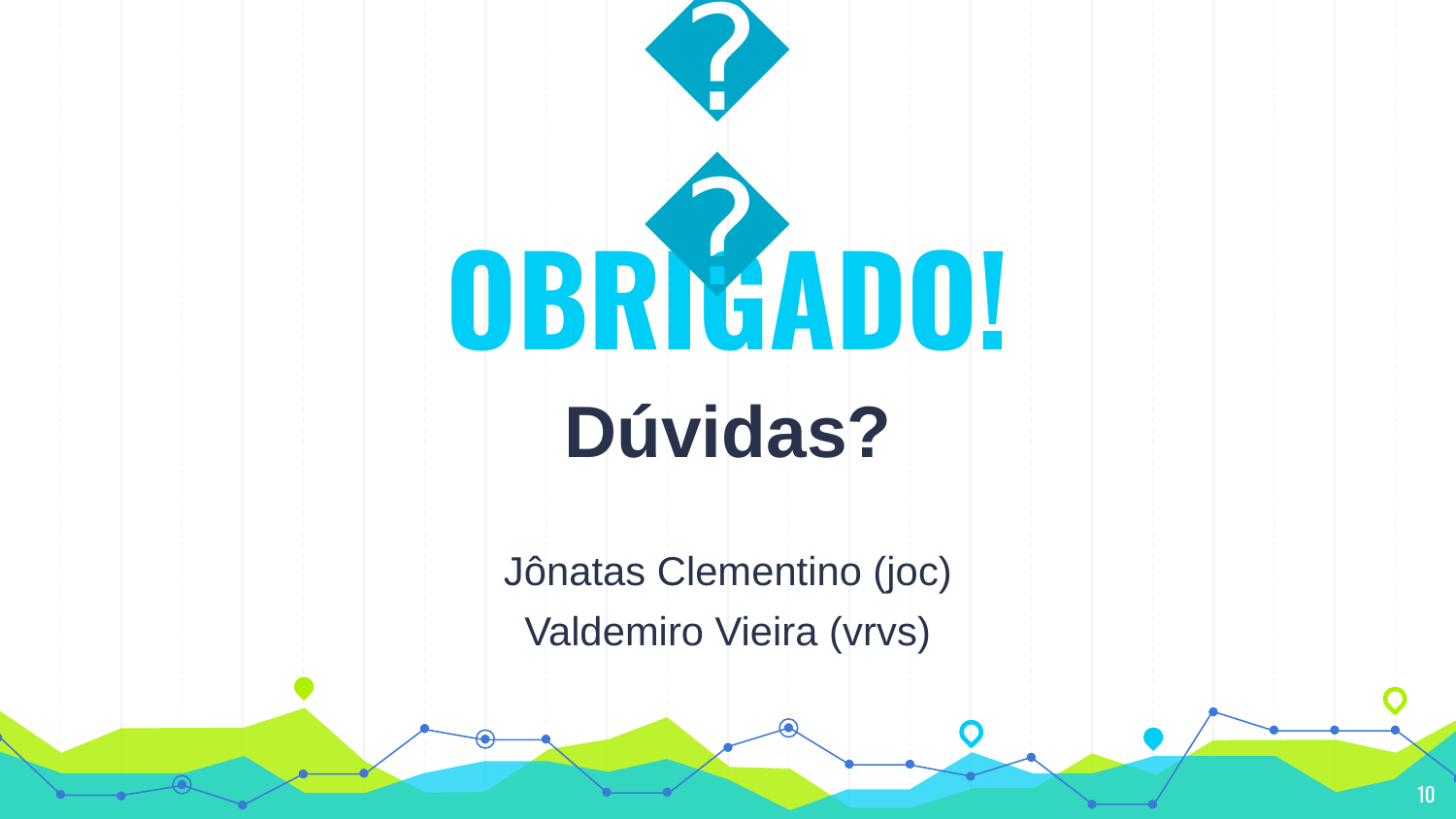

😉
OBRIGADO!
Dúvidas?

Jônatas Clementino (joc)
Valdemiro Vieira (vrvs)

10